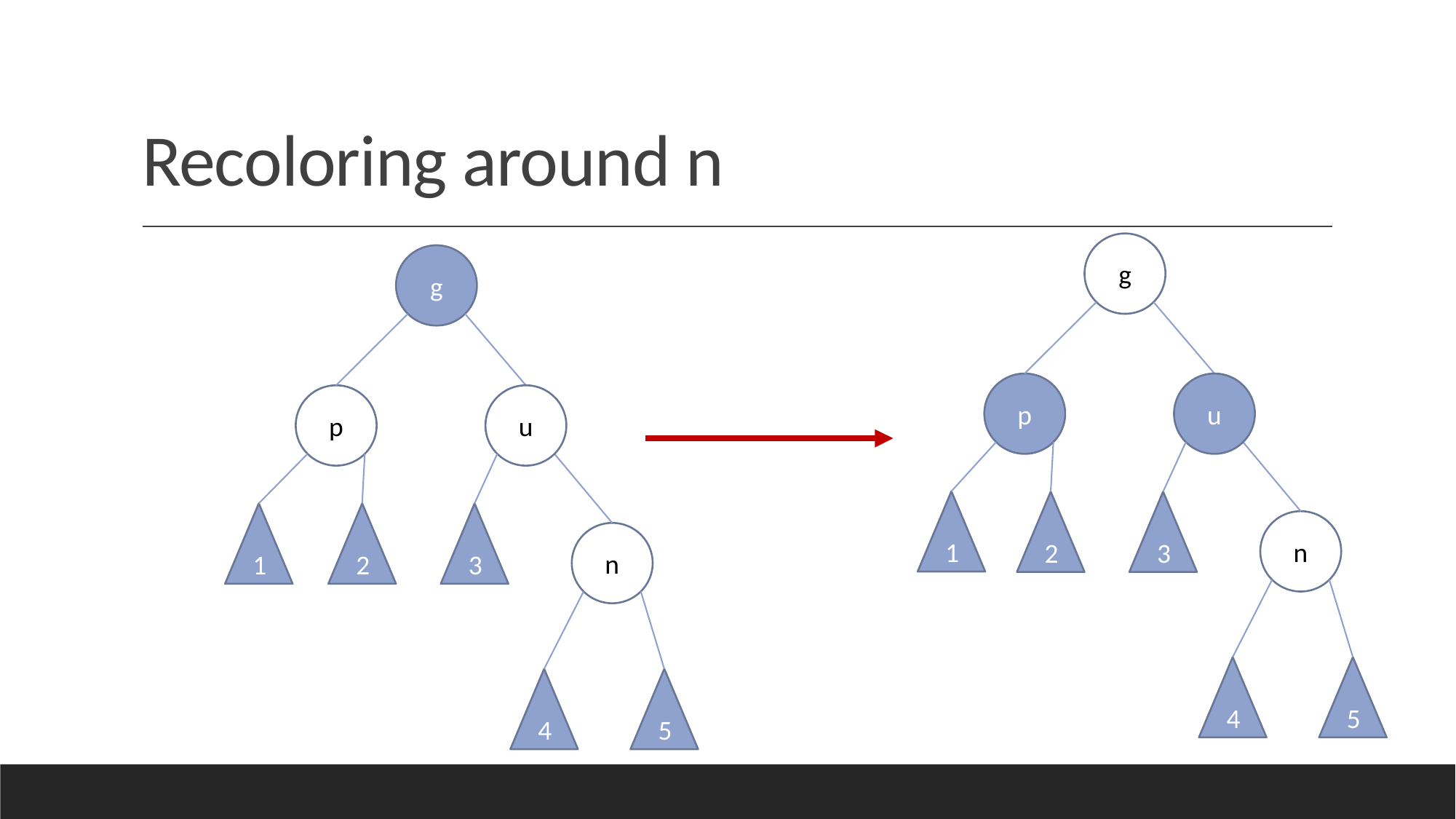

# Recoloring around n
g
g
u
p
u
p
1
2
3
1
2
3
n
n
5
4
5
4